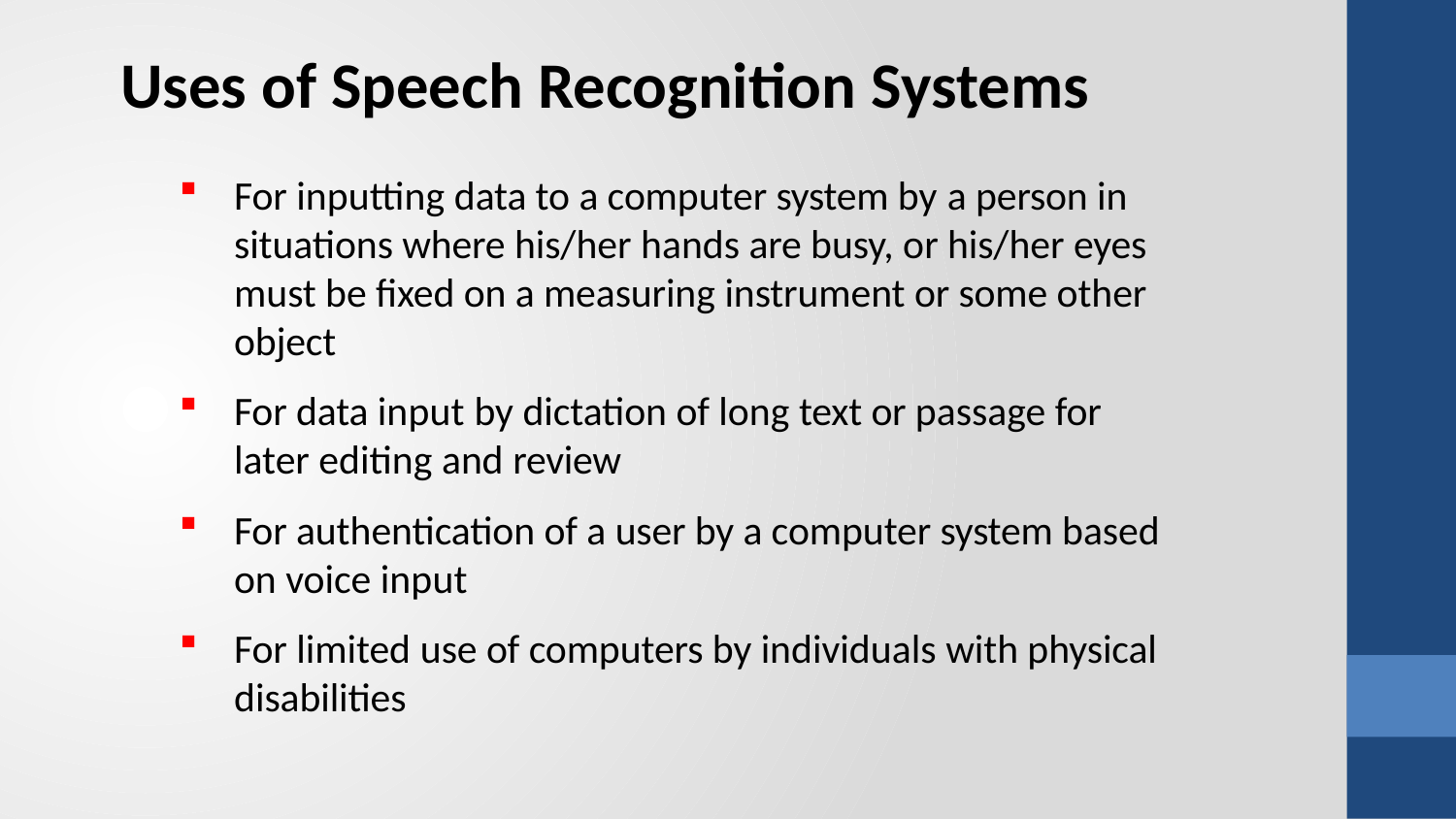

Uses of Speech Recognition Systems

For inputting data to a computer system by a person in  situations where his/her hands are busy, or his/her eyes  must be fixed on a measuring instrument or some other  object
For data input by dictation of long text or passage for  later editing and review
For authentication of a user by a computer system based  on voice input
For limited use of computers by individuals with physical  disabilities